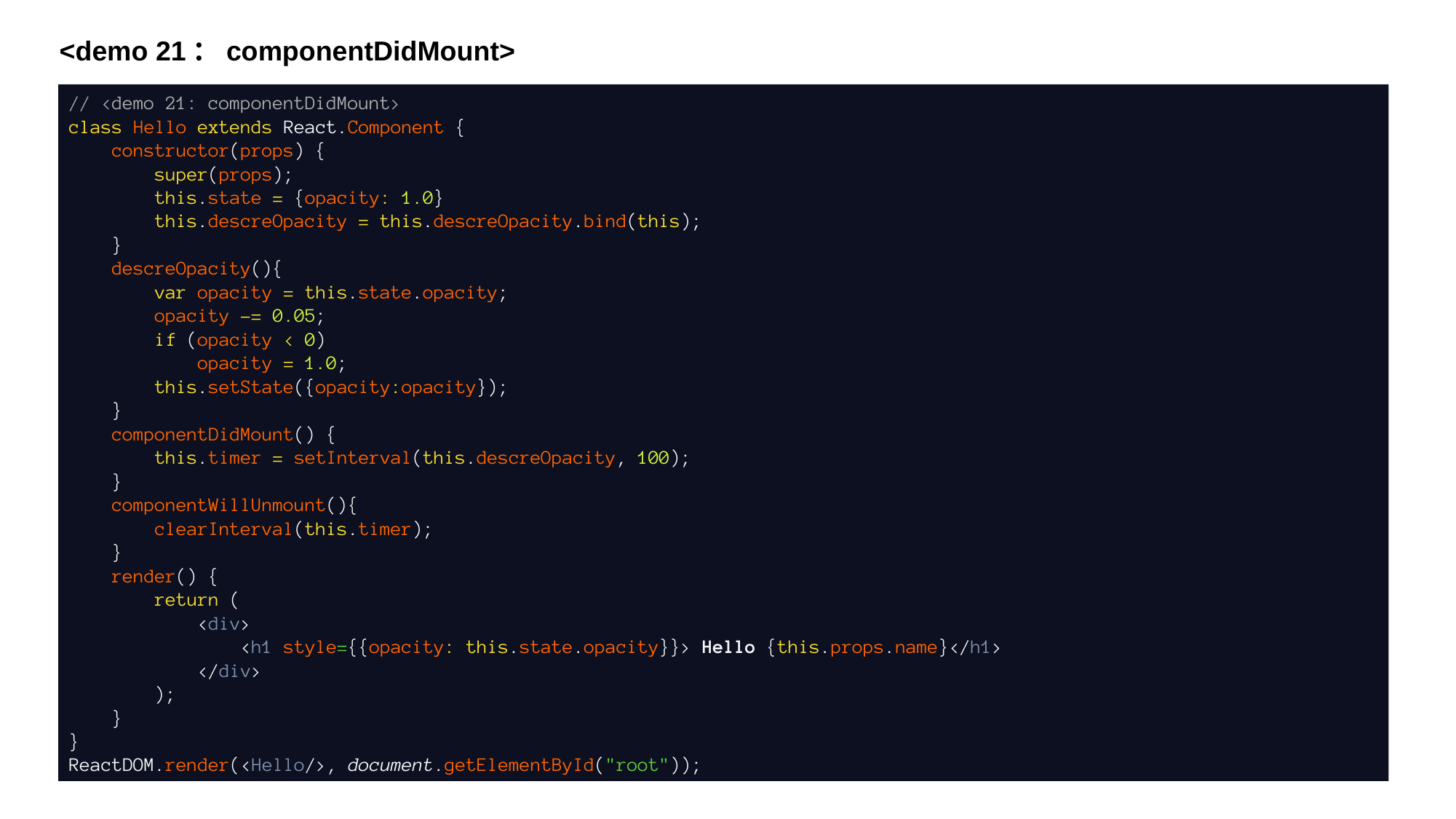

<demo 21：componentDidMount>
// <demo 21: componentDidMount>
class Hello extends React.Component {
    constructor(props) {
        super(props);
        this.state = {opacity: 1.0}
        this.descreOpacity = this.descreOpacity.bind(this);
    }
    descreOpacity(){
        var opacity = this.state.opacity;
        opacity -= 0.05;
        if (opacity < 0)
            opacity = 1.0;
        this.setState({opacity:opacity});
    }
    componentDidMount() {
        this.timer = setInterval(this.descreOpacity, 100);
    }
    componentWillUnmount(){
        clearInterval(this.timer);
    }
    render() {
        return (
            <div>
                <h1 style={{opacity: this.state.opacity}}> Hello {this.props.name}</h1>
            </div>
        );
    }
}
ReactDOM.render(<Hello/>, document.getElementById("root"));